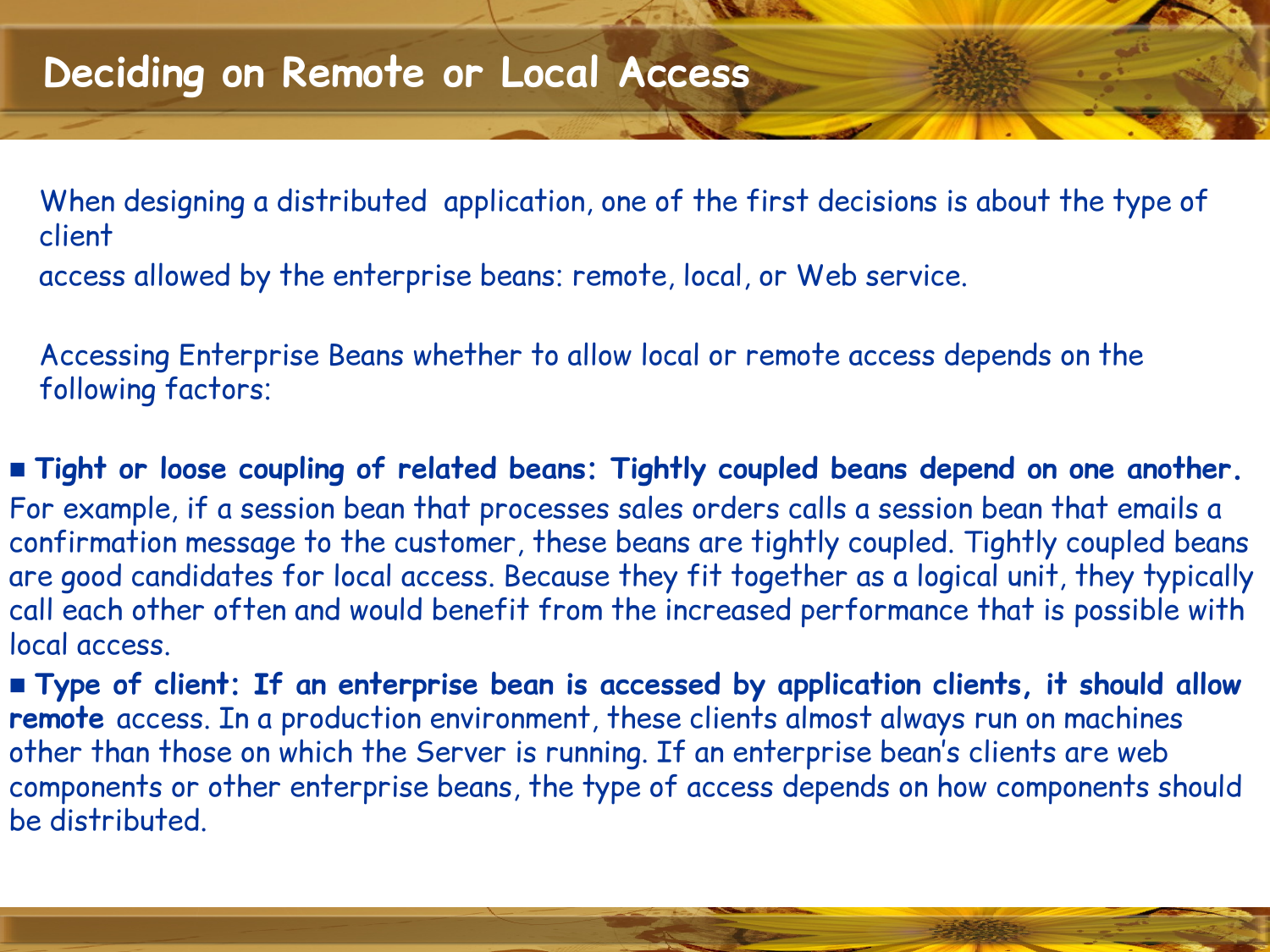

Deciding on Remote or Local Access

When designing a distributed  application, one of the first decisions is about the type of client
access allowed by the enterprise beans: remote, local, or Web service.

Accessing Enterprise Beans whether to allow local or remote access depends on the following factors:

■ Tight or loose coupling of related beans: Tightly coupled beans depend on one another.
For example, if a session bean that processes sales orders calls a session bean that emails a confirmation message to the customer, these beans are tightly coupled. Tightly coupled beans are good candidates for local access. Because they fit together as a logical unit, they typically call each other often and would benefit from the increased performance that is possible with local access.
■ Type of client: If an enterprise bean is accessed by application clients, it should allow remote access. In a production environment, these clients almost always run on machines other than those on which the Server is running. If an enterprise bean’s clients are web components or other enterprise beans, the type of access depends on how components should be distributed.